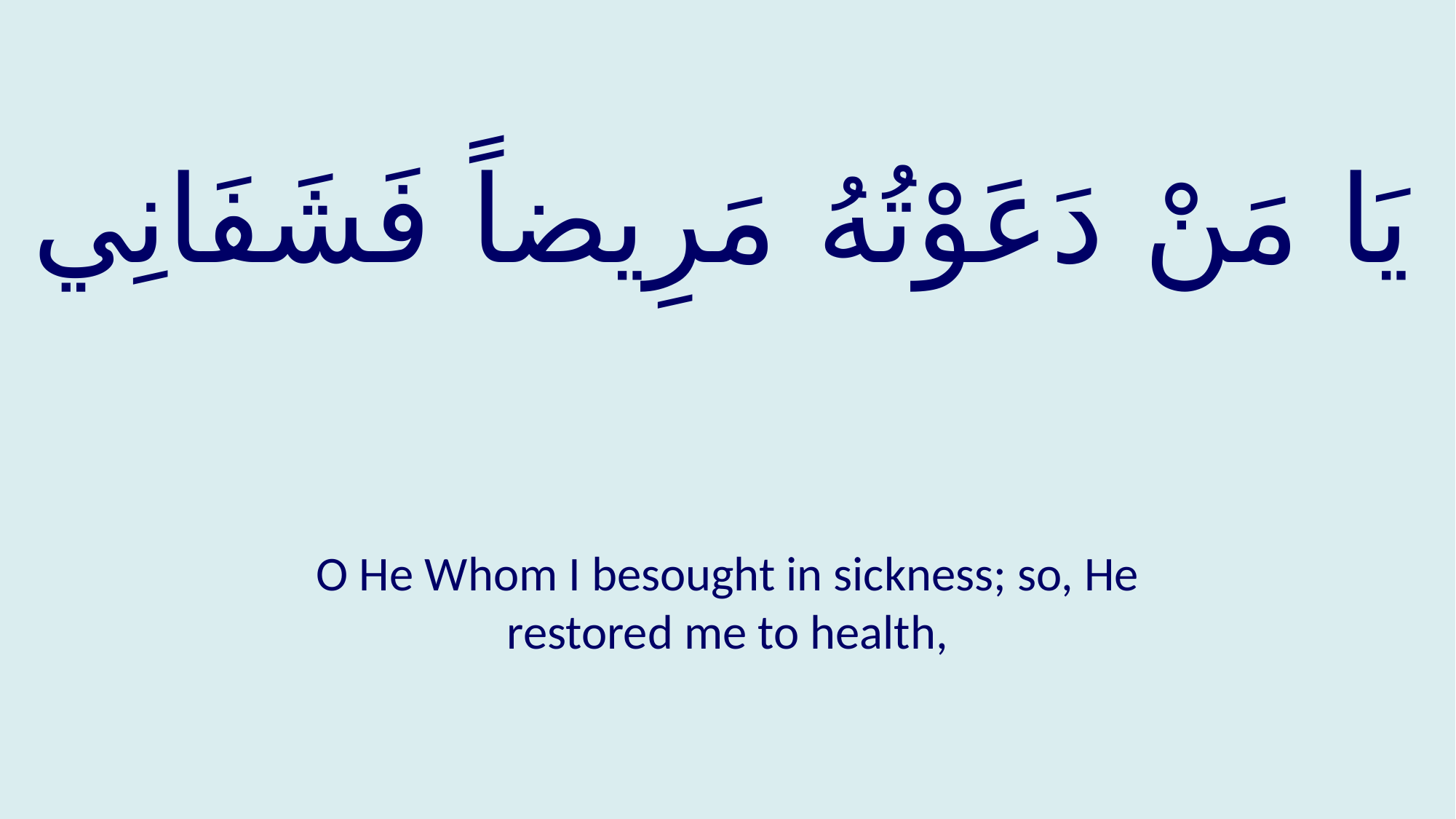

# يَا مَنْ دَعَوْتُهُ مَرِيضاً فَشَفَانِي
O He Whom I besought in sickness; so, He restored me to health,